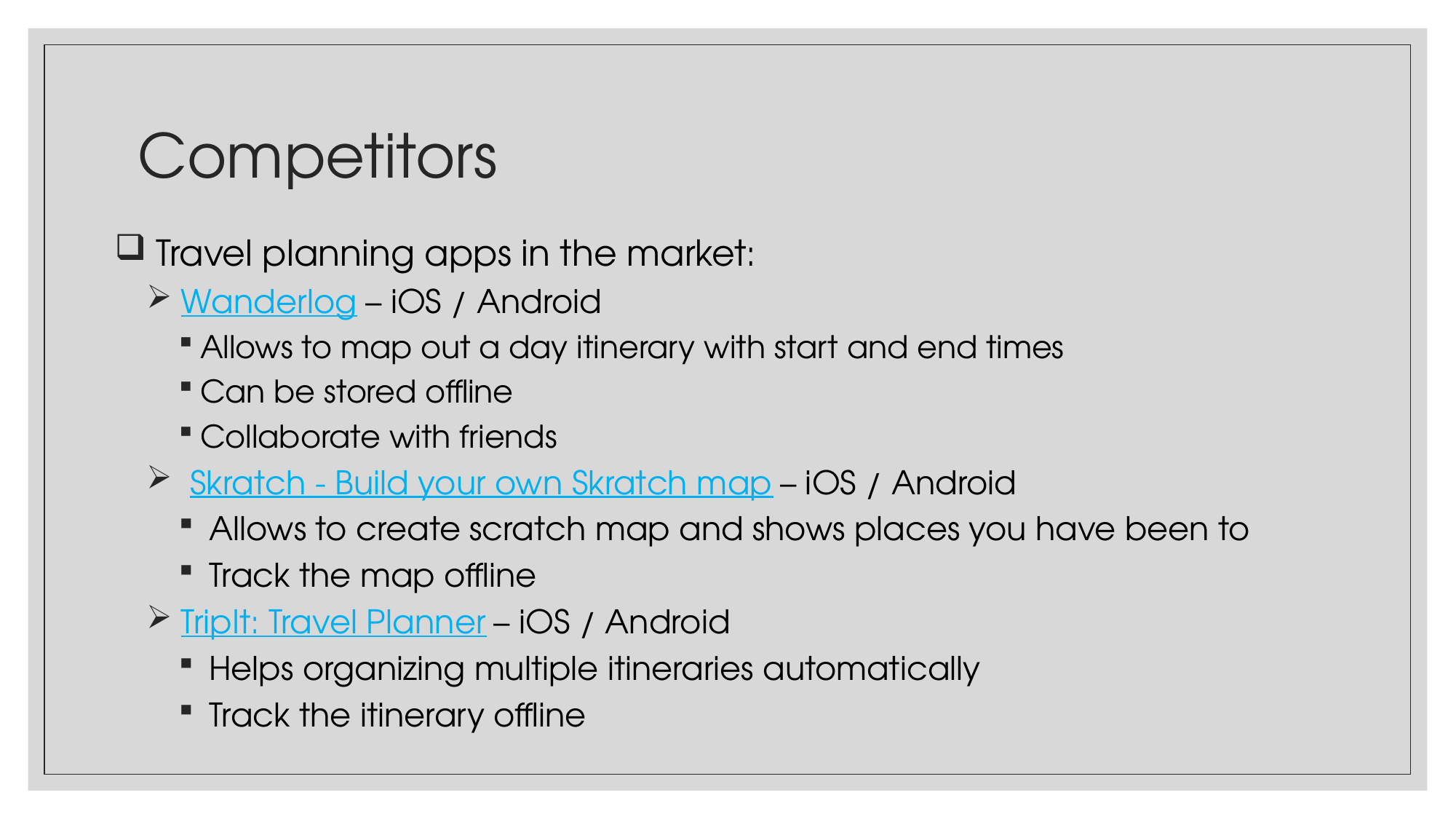

# Competitors
 Travel planning apps in the market:
 Wanderlog – iOS / Android
Allows to map out a day itinerary with start and end times
Can be stored offline
Collaborate with friends
  Skratch - Build your own Skratch map – iOS / Android
 Allows to create scratch map and shows places you have been to
 Track the map offline
 TripIt: Travel Planner – iOS / Android
 Helps organizing multiple itineraries automatically
 Track the itinerary offline